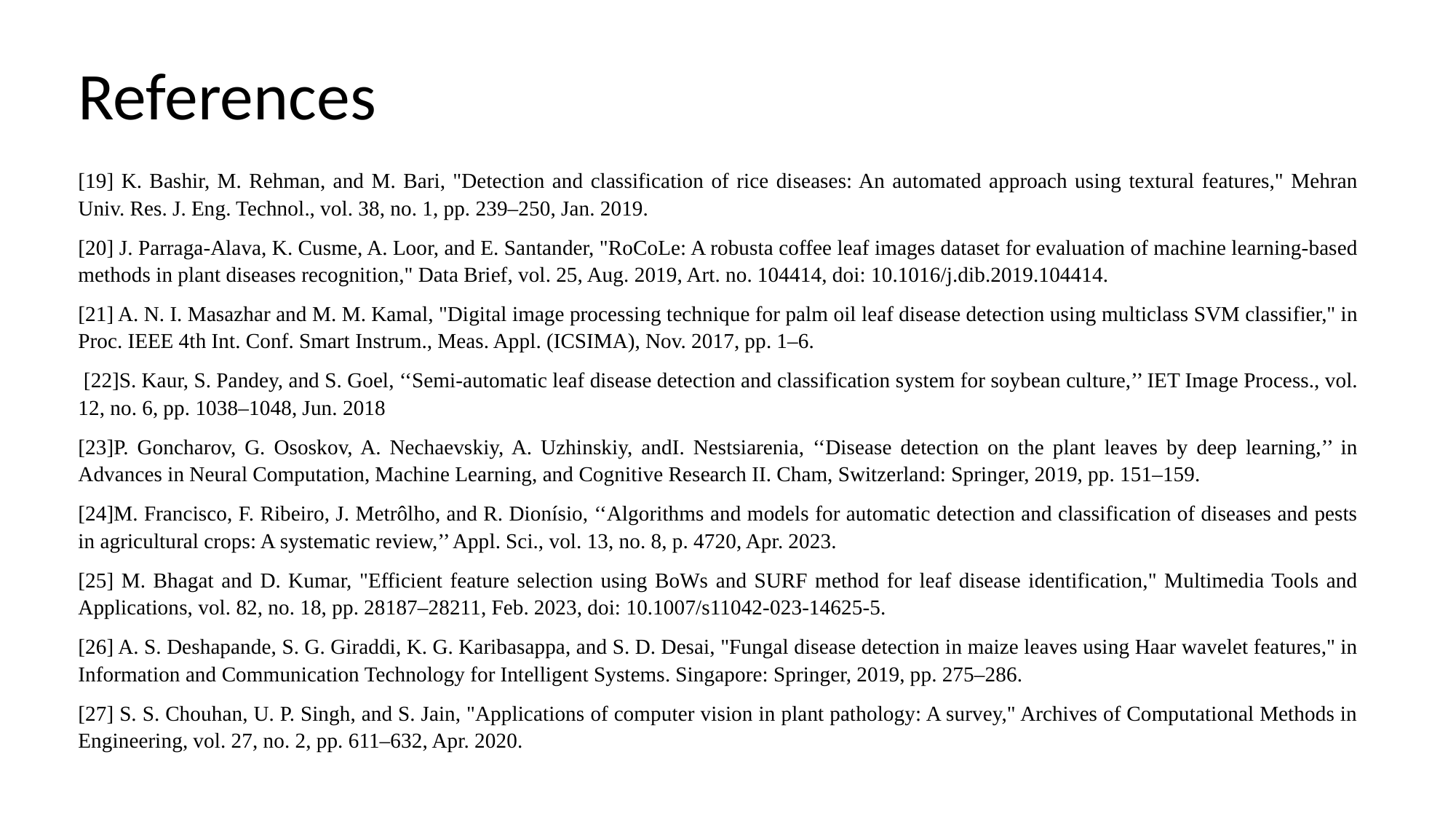

# References
[19] K. Bashir, M. Rehman, and M. Bari, "Detection and classification of rice diseases: An automated approach using textural features," Mehran Univ. Res. J. Eng. Technol., vol. 38, no. 1, pp. 239–250, Jan. 2019.
[20] J. Parraga-Alava, K. Cusme, A. Loor, and E. Santander, "RoCoLe: A robusta coffee leaf images dataset for evaluation of machine learning-based methods in plant diseases recognition," Data Brief, vol. 25, Aug. 2019, Art. no. 104414, doi: 10.1016/j.dib.2019.104414.
[21] A. N. I. Masazhar and M. M. Kamal, "Digital image processing technique for palm oil leaf disease detection using multiclass SVM classifier," in Proc. IEEE 4th Int. Conf. Smart Instrum., Meas. Appl. (ICSIMA), Nov. 2017, pp. 1–6.
 [22]S. Kaur, S. Pandey, and S. Goel, ‘‘Semi-automatic leaf disease detection and classification system for soybean culture,’’ IET Image Process., vol. 12, no. 6, pp. 1038–1048, Jun. 2018
[23]P. Goncharov, G. Ososkov, A. Nechaevskiy, A. Uzhinskiy, andI. Nestsiarenia, ‘‘Disease detection on the plant leaves by deep learning,’’ in Advances in Neural Computation, Machine Learning, and Cognitive Research II. Cham, Switzerland: Springer, 2019, pp. 151–159.
[24]M. Francisco, F. Ribeiro, J. Metrôlho, and R. Dionísio, ‘‘Algorithms and models for automatic detection and classification of diseases and pests in agricultural crops: A systematic review,’’ Appl. Sci., vol. 13, no. 8, p. 4720, Apr. 2023.
[25] M. Bhagat and D. Kumar, "Efficient feature selection using BoWs and SURF method for leaf disease identification," Multimedia Tools and Applications, vol. 82, no. 18, pp. 28187–28211, Feb. 2023, doi: 10.1007/s11042-023-14625-5.
[26] A. S. Deshapande, S. G. Giraddi, K. G. Karibasappa, and S. D. Desai, "Fungal disease detection in maize leaves using Haar wavelet features," in Information and Communication Technology for Intelligent Systems. Singapore: Springer, 2019, pp. 275–286.
[27] S. S. Chouhan, U. P. Singh, and S. Jain, "Applications of computer vision in plant pathology: A survey," Archives of Computational Methods in Engineering, vol. 27, no. 2, pp. 611–632, Apr. 2020.